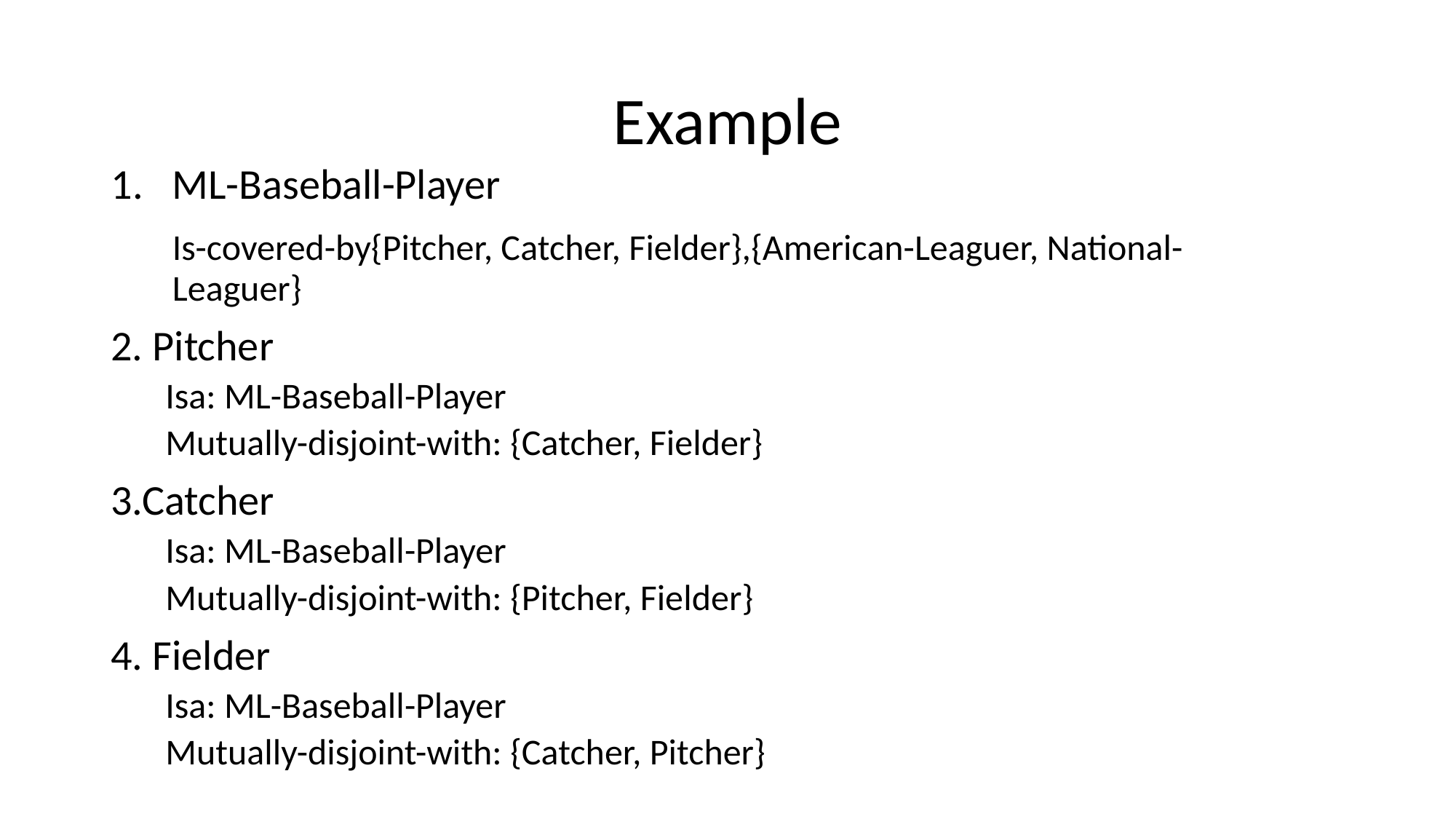

# Example
ML-Baseball-Player
	Is-covered-by{Pitcher, Catcher, Fielder},{American-Leaguer, National-	Leaguer}
2. Pitcher
Isa: ML-Baseball-Player
Mutually-disjoint-with: {Catcher, Fielder}
3.Catcher
Isa: ML-Baseball-Player
Mutually-disjoint-with: {Pitcher, Fielder}
4. Fielder
Isa: ML-Baseball-Player
Mutually-disjoint-with: {Catcher, Pitcher}